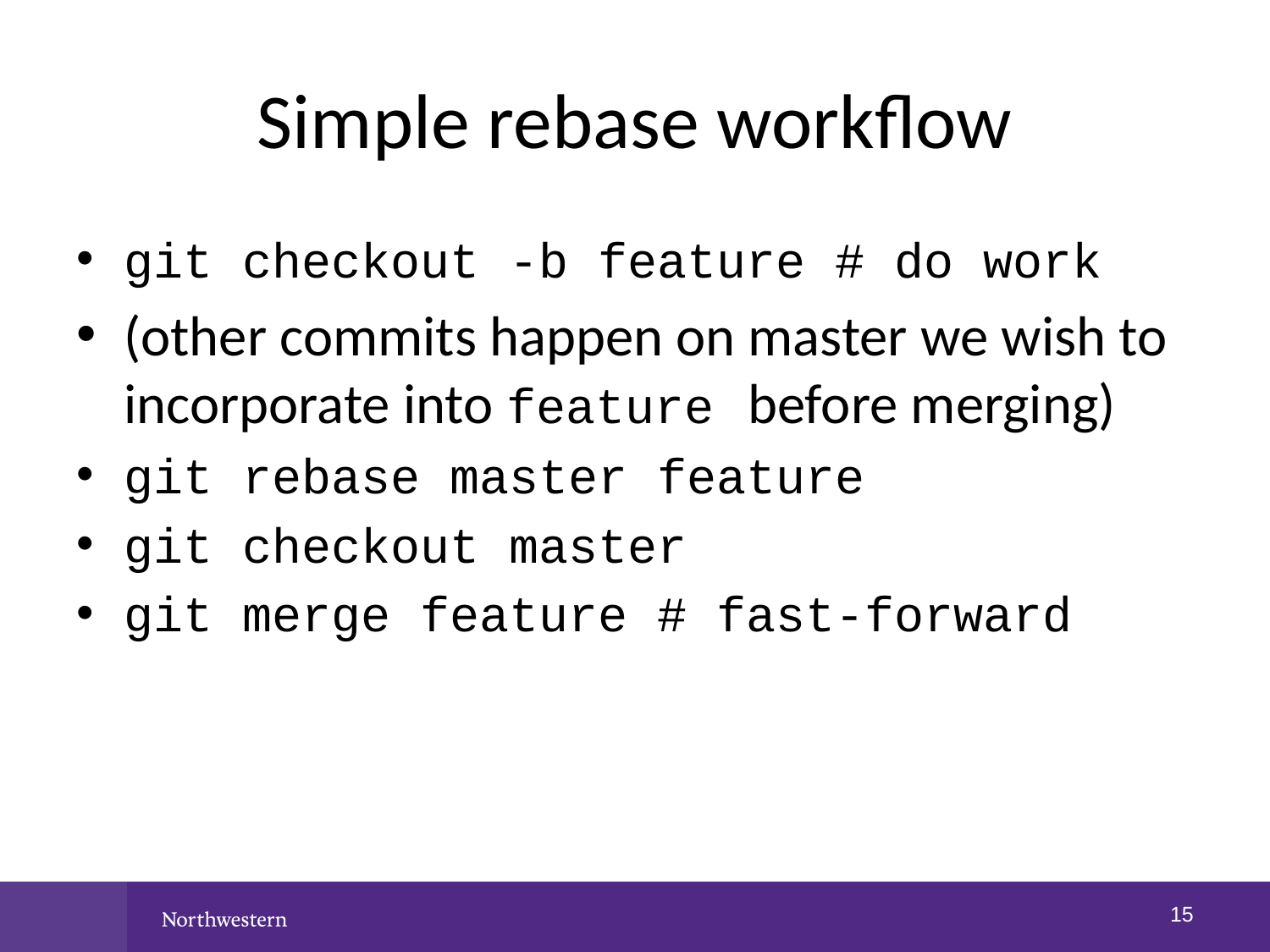

# Simple rebase workflow
git checkout -b feature # do work
(other commits happen on master we wish to incorporate into feature before merging)
git rebase master feature
git checkout master
git merge feature # fast-forward

15